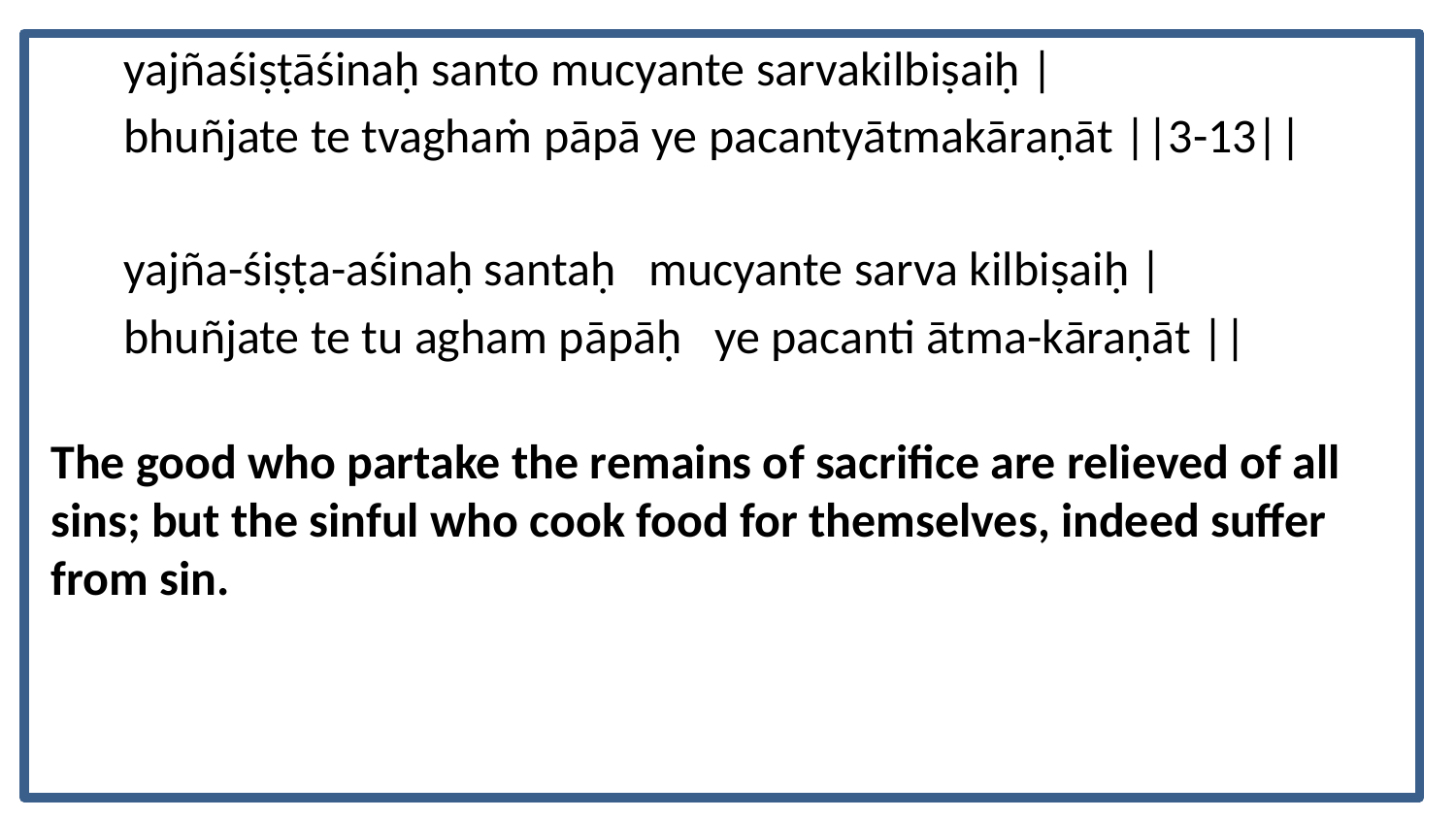

yajñaśiṣṭāśinaḥ santo mucyante sarvakilbiṣaiḥ |
bhuñjate te tvaghaṁ pāpā ye pacantyātmakāraṇāt ||3-13||

yajña-śiṣṭa-aśinaḥ santaḥ   mucyante sarva kilbiṣaiḥ |
bhuñjate te tu agham pāpāḥ   ye pacanti ātma-kāraṇāt ||

The good who partake the remains of sacrifice are relieved of all sins; but the sinful who cook food for themselves, indeed suffer from sin.